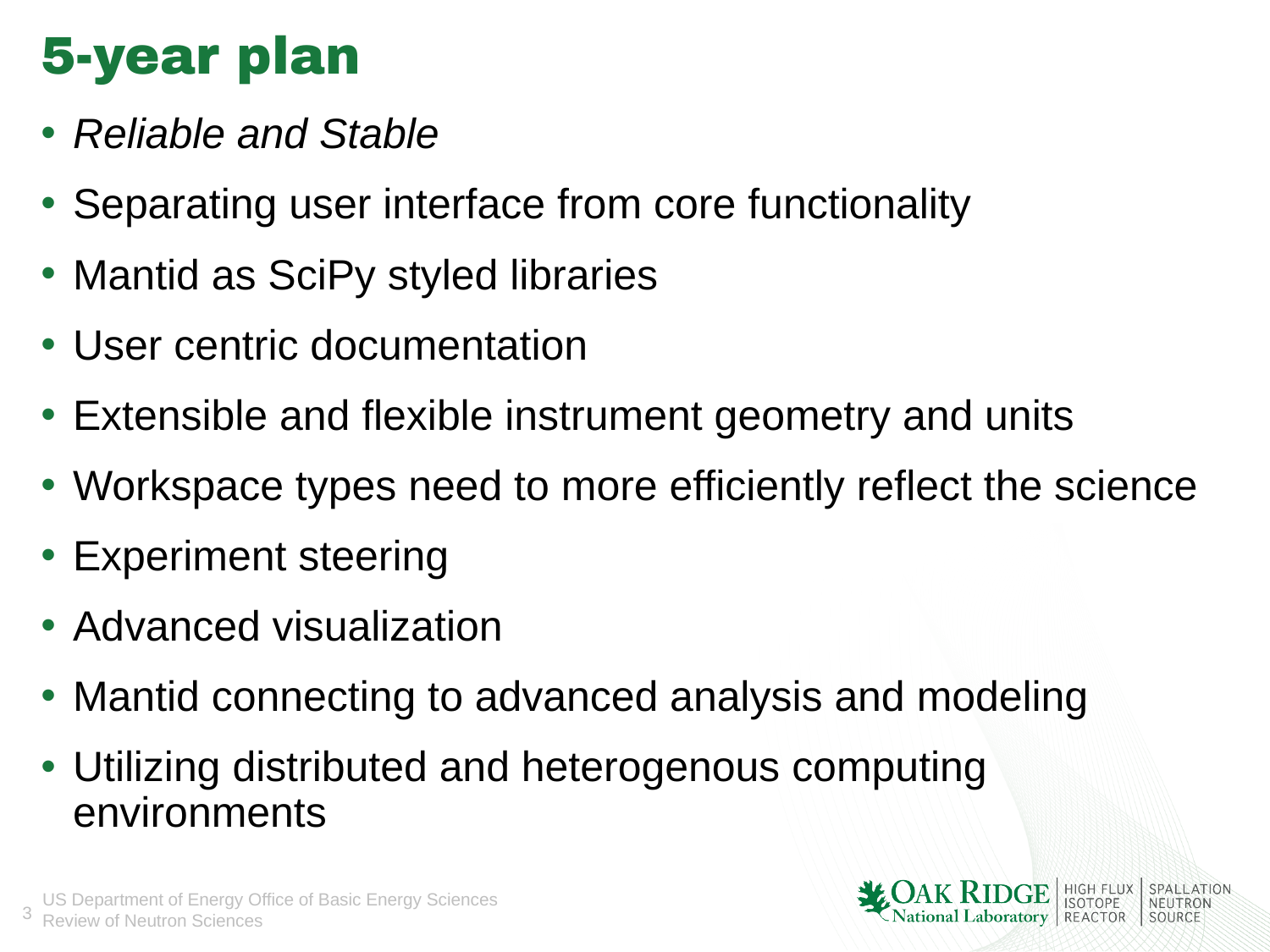

# 5-year plan
Reliable and Stable
Separating user interface from core functionality
Mantid as SciPy styled libraries
User centric documentation
Extensible and flexible instrument geometry and units
Workspace types need to more efficiently reflect the science
Experiment steering
Advanced visualization
Mantid connecting to advanced analysis and modeling
Utilizing distributed and heterogenous computing environments